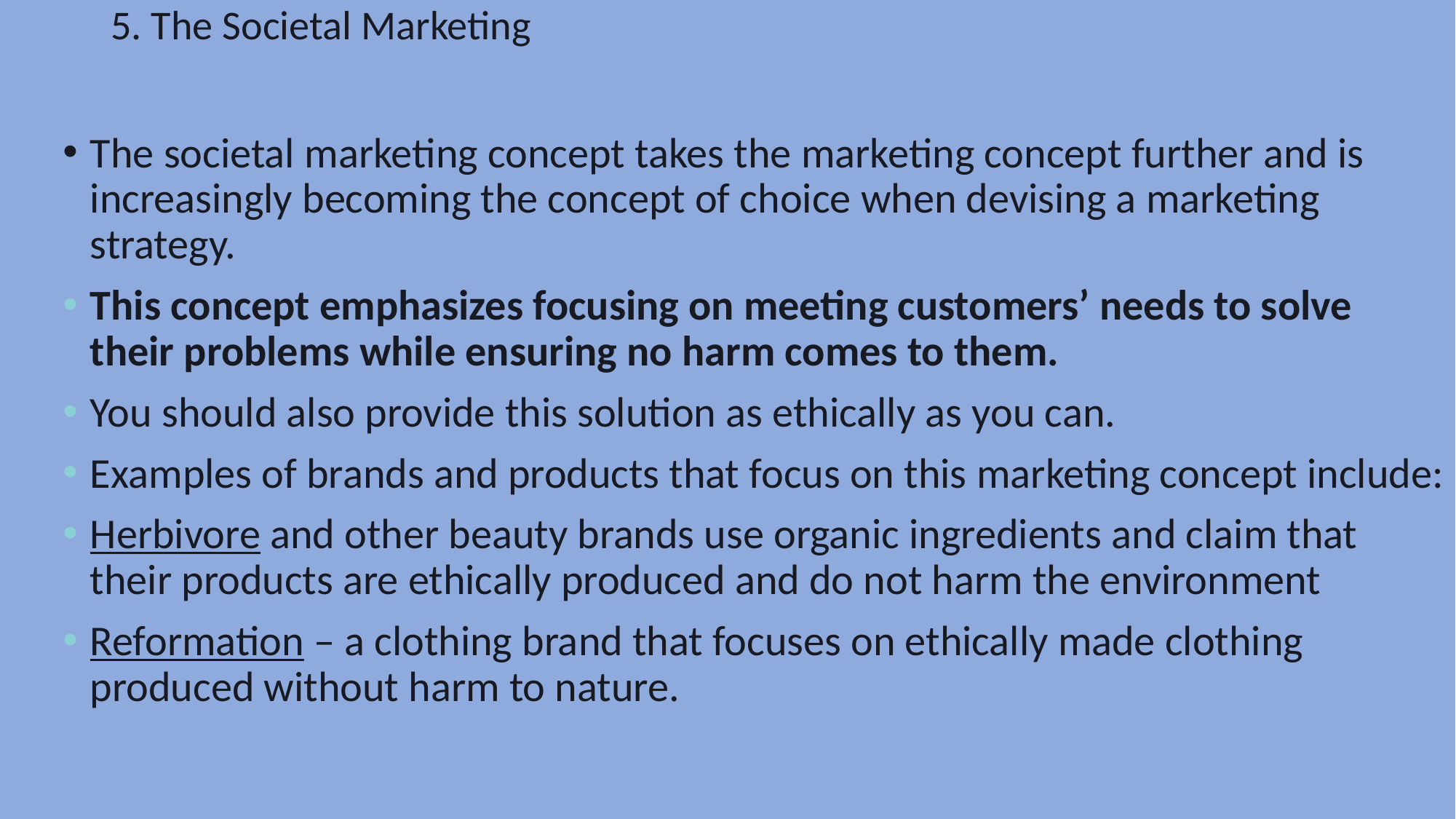

# 5. The Societal Marketing

The societal marketing concept takes the marketing concept further and is increasingly becoming the concept of choice when devising a marketing strategy.
This concept emphasizes focusing on meeting customers’ needs to solve their problems while ensuring no harm comes to them.
You should also provide this solution as ethically as you can.
Examples of brands and products that focus on this marketing concept include:
Herbivore and other beauty brands use organic ingredients and claim that their products are ethically produced and do not harm the environment
Reformation – a clothing brand that focuses on ethically made clothing produced without harm to nature.